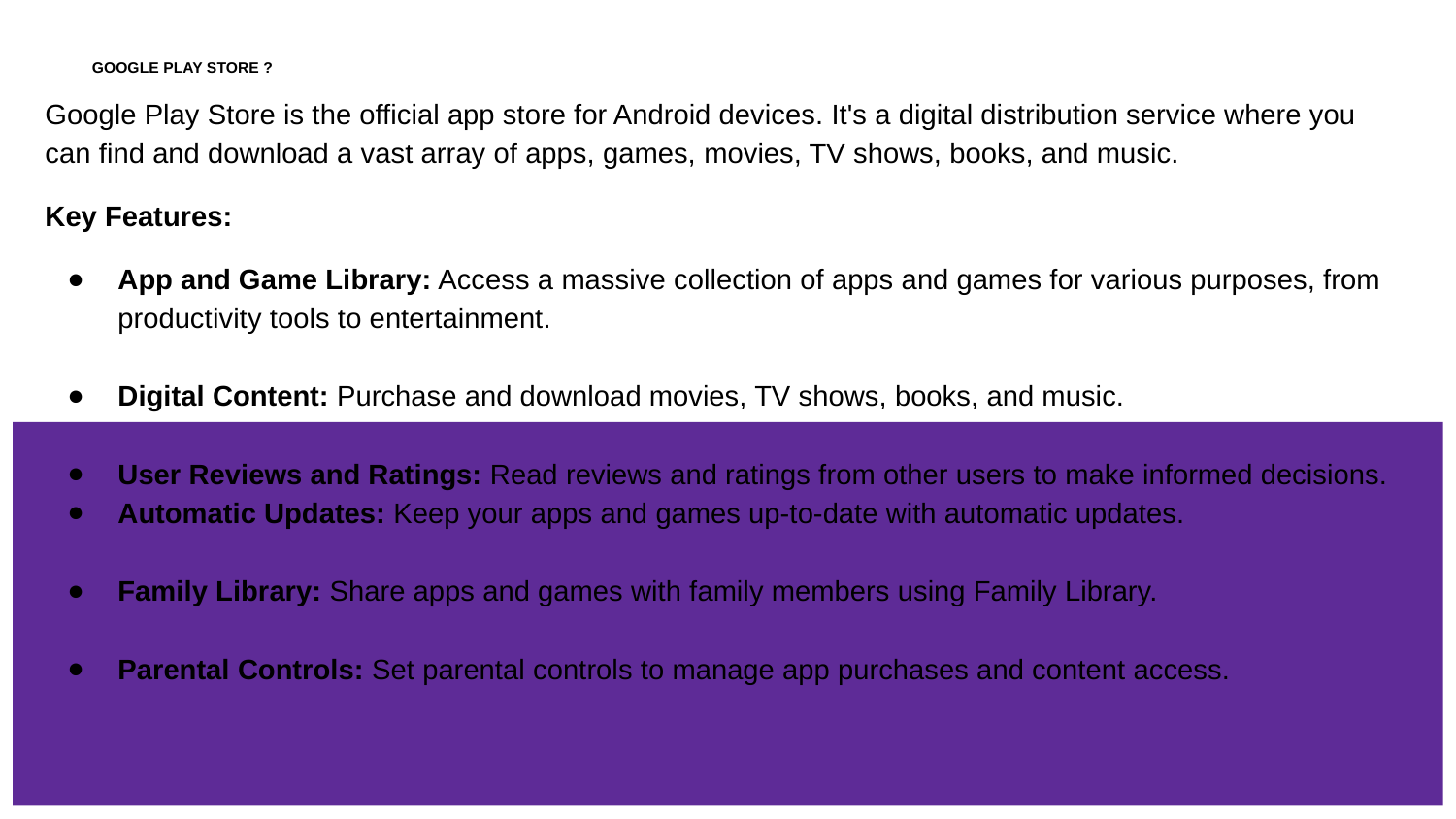

# GOOGLE PLAY STORE ?
Google Play Store is the official app store for Android devices. It's a digital distribution service where you can find and download a vast array of apps, games, movies, TV shows, books, and music.
Key Features:
App and Game Library: Access a massive collection of apps and games for various purposes, from productivity tools to entertainment.

Digital Content: Purchase and download movies, TV shows, books, and music.

User Reviews and Ratings: Read reviews and ratings from other users to make informed decisions.
Automatic Updates: Keep your apps and games up-to-date with automatic updates.

Family Library: Share apps and games with family members using Family Library.

Parental Controls: Set parental controls to manage app purchases and content access.